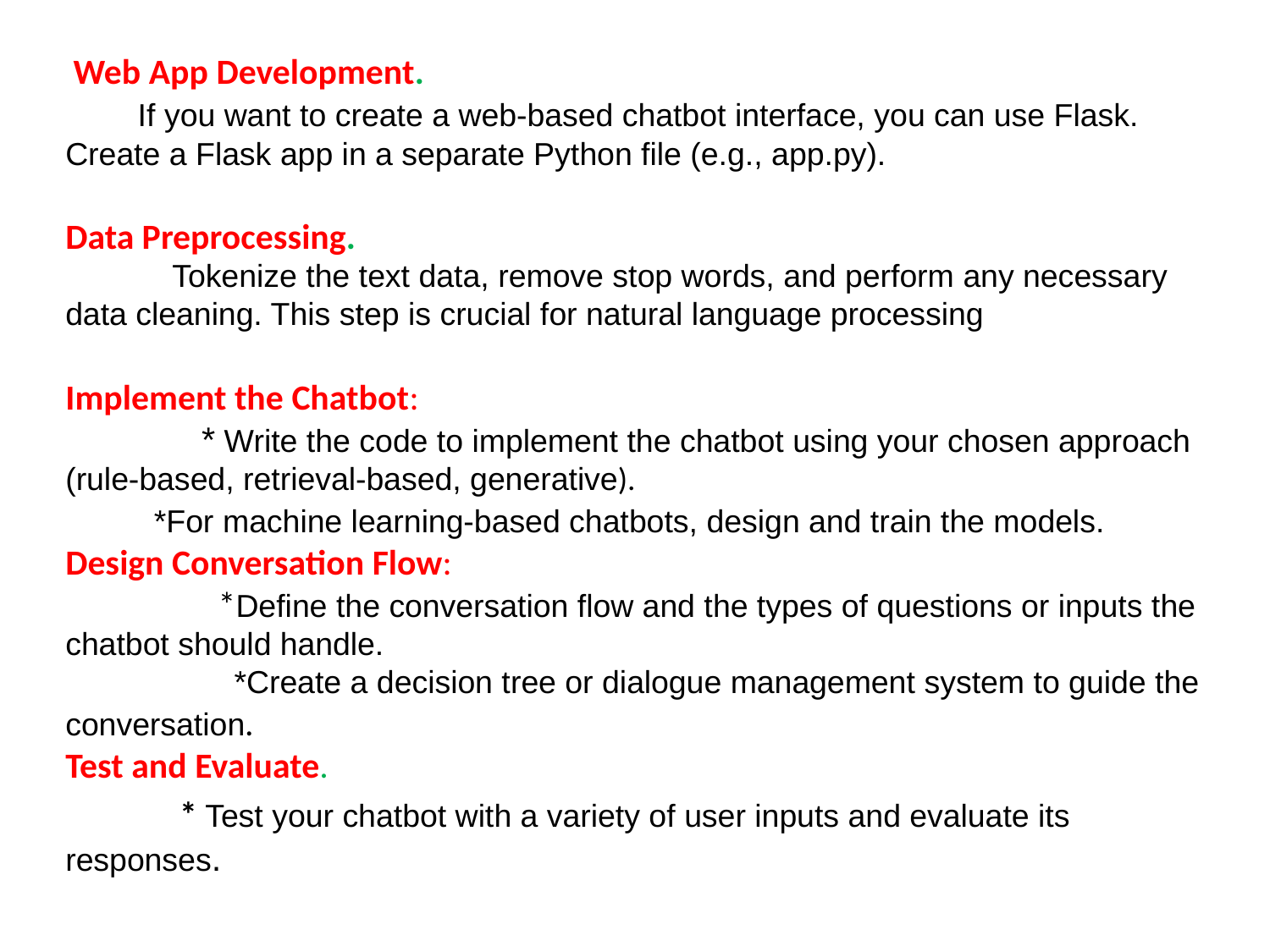

Web App Development.
         If you want to create a web-based chatbot interface, you can use Flask. Create a Flask app in a separate Python file (e.g., app.py).

Data Preprocessing.
            Tokenize the text data, remove stop words, and perform any necessary data cleaning. This step is crucial for natural language processing

Implement the Chatbot:
              * Write the code to implement the chatbot using your chosen approach (rule-based, retrieval-based, generative).
           *For machine learning-based chatbots, design and train the models.
Design Conversation Flow:
                   *Define the conversation flow and the types of questions or inputs the chatbot should handle.
                   *Create a decision tree or dialogue management system to guide the conversation.
Test and Evaluate.
              * Test your chatbot with a variety of user inputs and evaluate its responses.